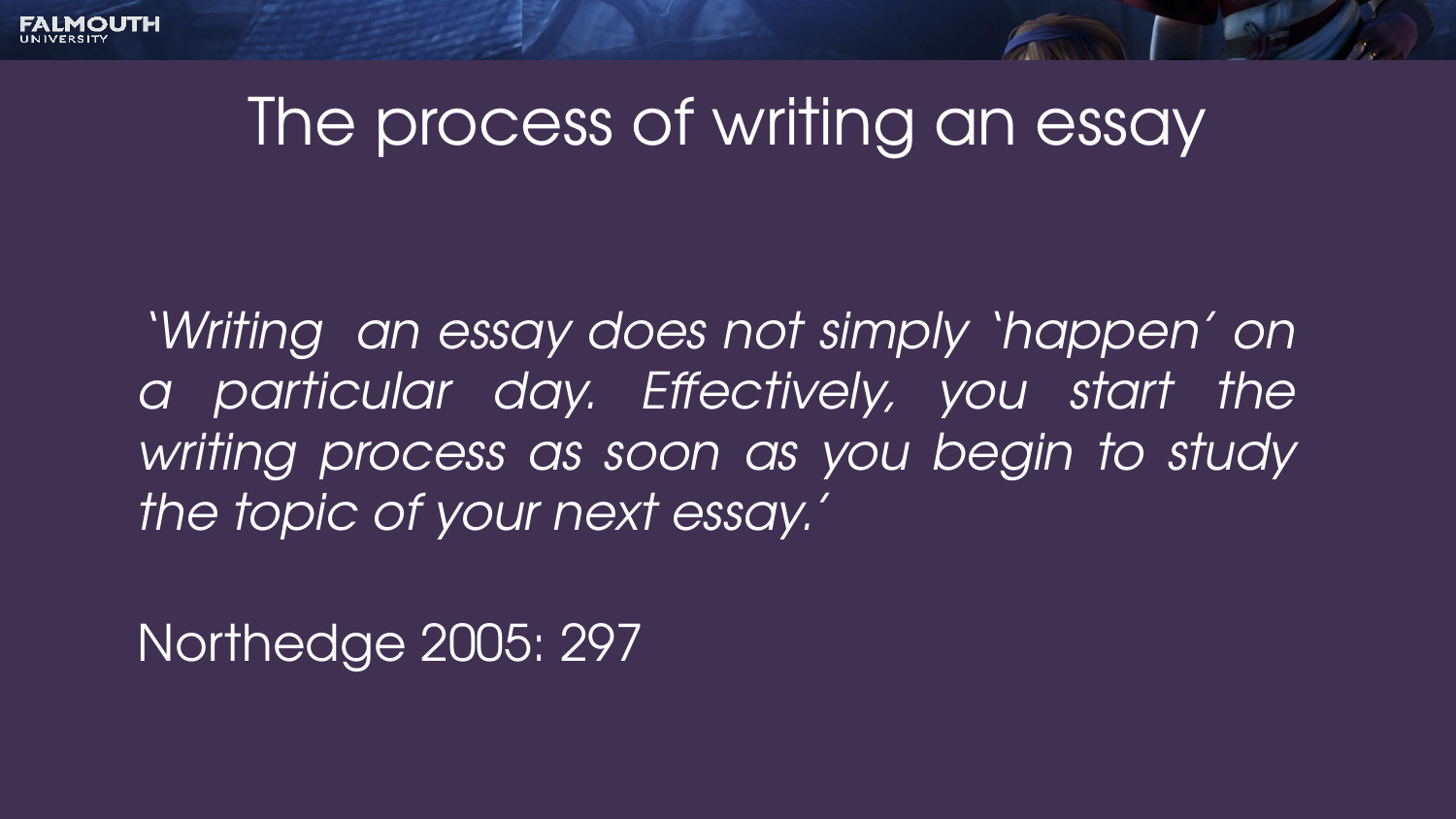

# The process of writing an essay

‘Writing  an essay does not simply ‘happen’ on a particular day. Effectively, you start the writing process as soon as you begin to study the topic of your next essay.’
Northedge 2005: 297